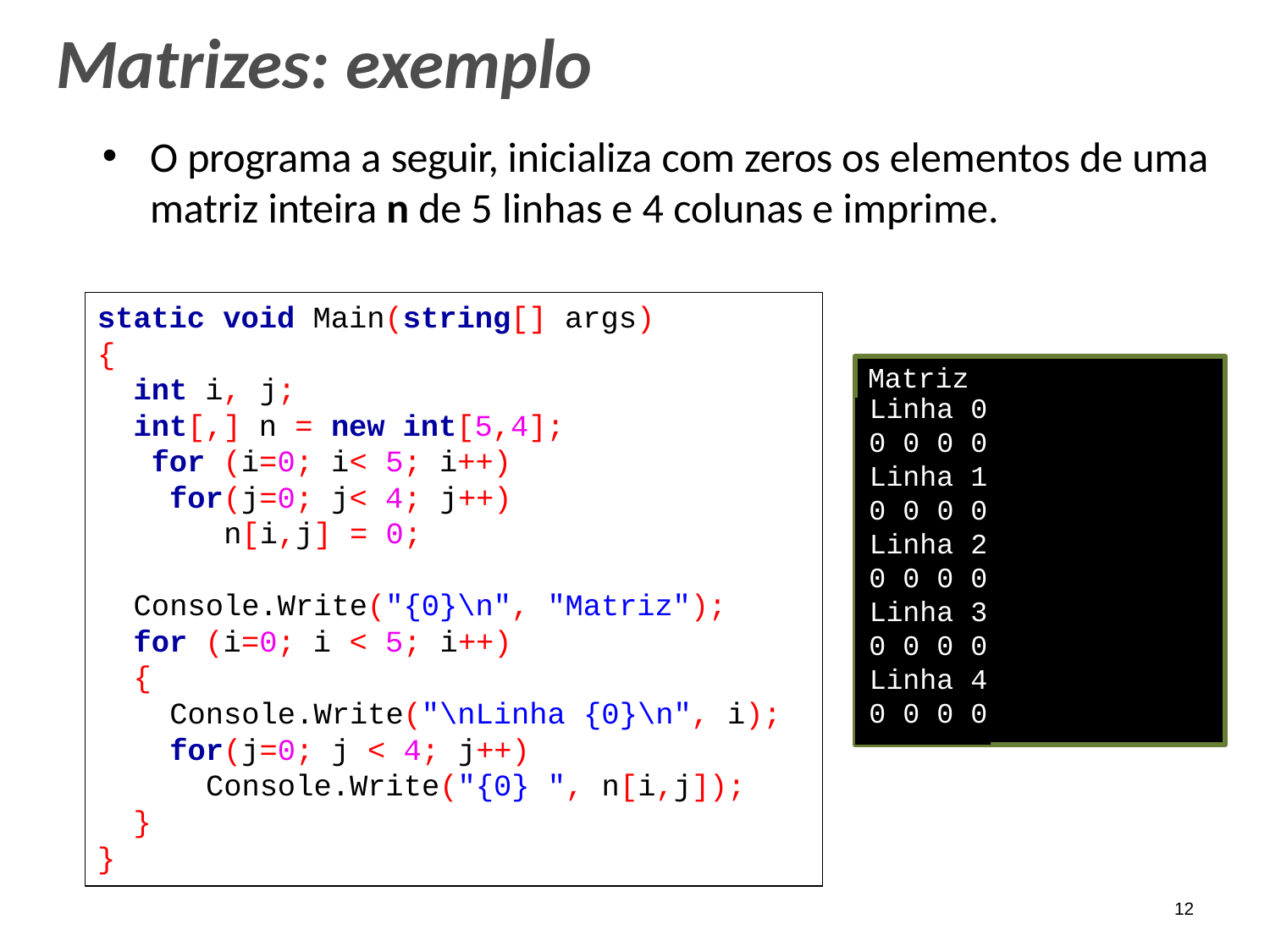

# Matrizes: exemplo
O programa a seguir, inicializa com zeros os elementos de uma  matriz inteira n de 5 linhas e 4 colunas e imprime.

static void Main(string[] args)
{
int i, j;
int[,] n = new int[5,4];  for (i=0; i< 5; i++)
for(j=0; j< 4; j++)  n[i,j] = 0;

Matriz
| Linha | 0 |
| --- | --- |
| 0 0 0 | 0 |
| Linha | 1 |
| 0 0 0 | 0 |
| Linha | 2 |
| 0 0 0 | 0 |
| Linha | 3 |
| 0 0 0 | 0 |
| Linha | 4 |
| 0 0 0 | 0 |
Console.Write("{0}\n", "Matriz");
for (i=0; i < 5; i++)
{
Console.Write("\nLinha {0}\n", i);
for(j=0; j < 4; j++)
Console.Write("{0} ", n[i,j]);
}
}
12